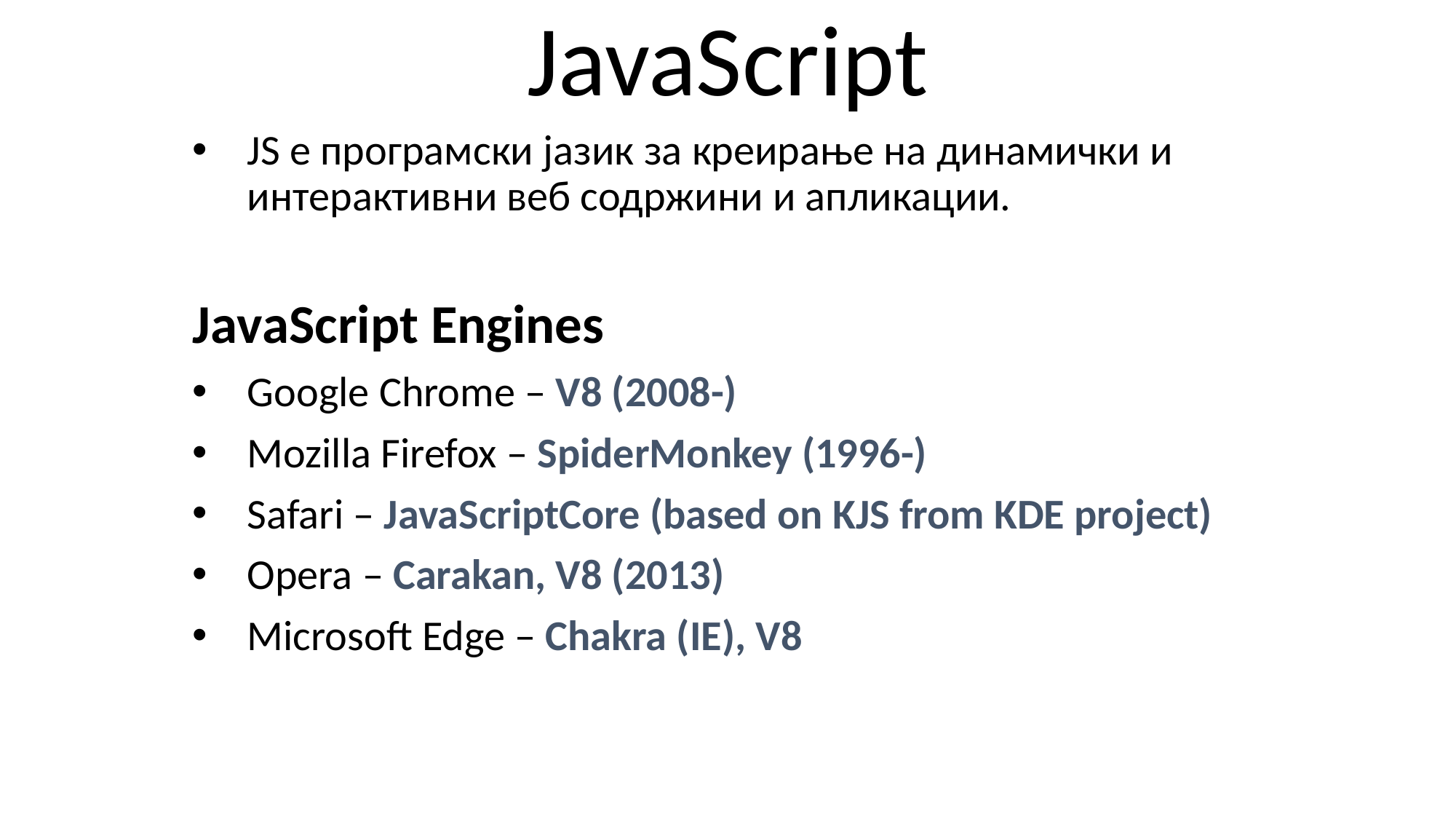

# JavaScript
JS е програмски јазик за креирање на динамички и интерактивни веб содржини и апликации.

JavaScript Engines
Google Chrome – V8 (2008-)
Mozilla Firefox – SpiderMonkey (1996-)
Safari – JavaScriptCore (based on KJS from KDE project)
Opera – Carakan, V8 (2013)
Microsoft Edge – Chakra (IE), V8